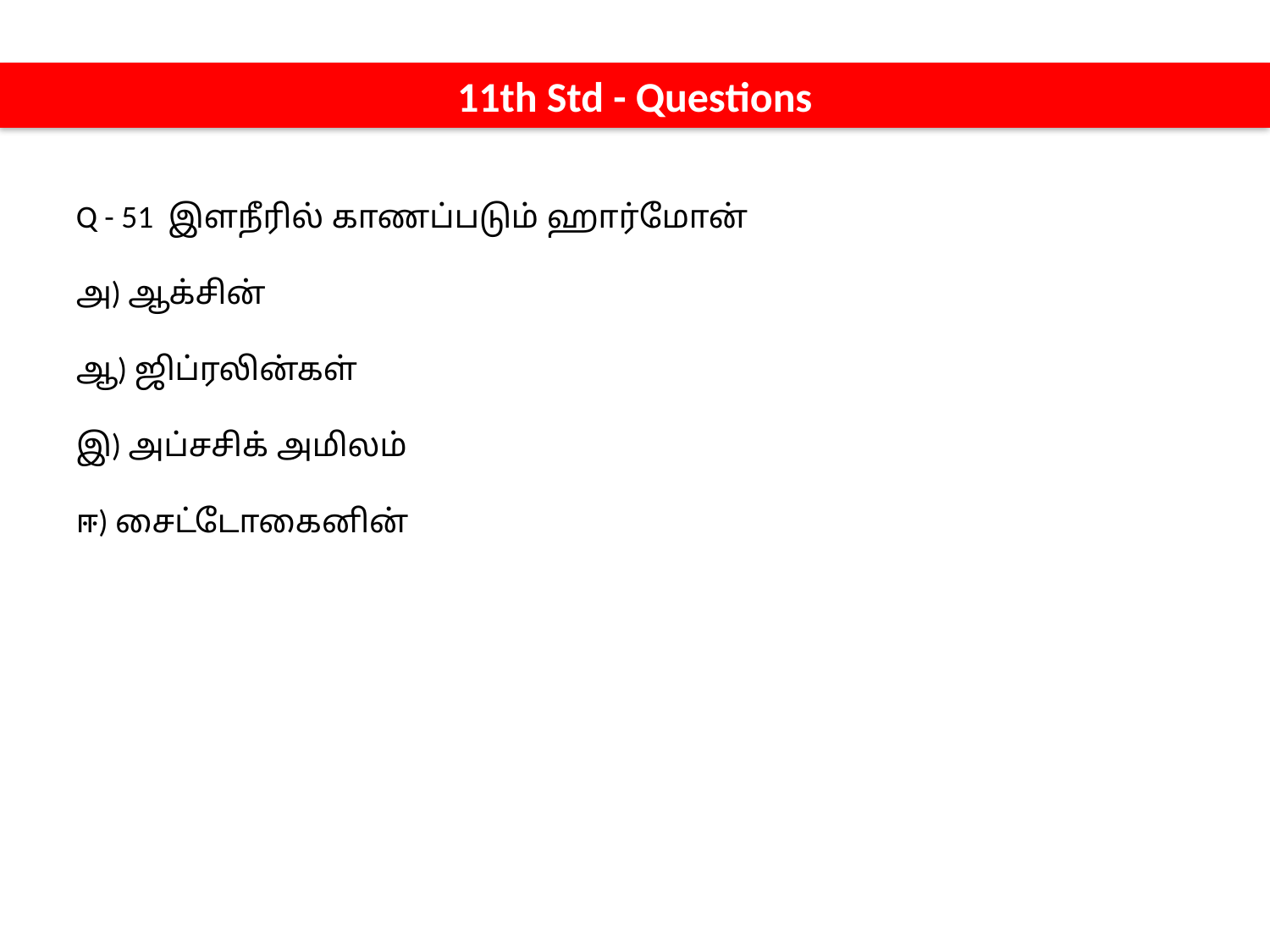

11th Std - Questions
Q - 51  இளநீரில் காணப்படும் ஹார்மோன்

அ) ஆக்சின்

ஆ) ஜிப்ரலின்கள்

இ) அப்சசிக் அமிலம்

ஈ) சைட்டோகைனின்